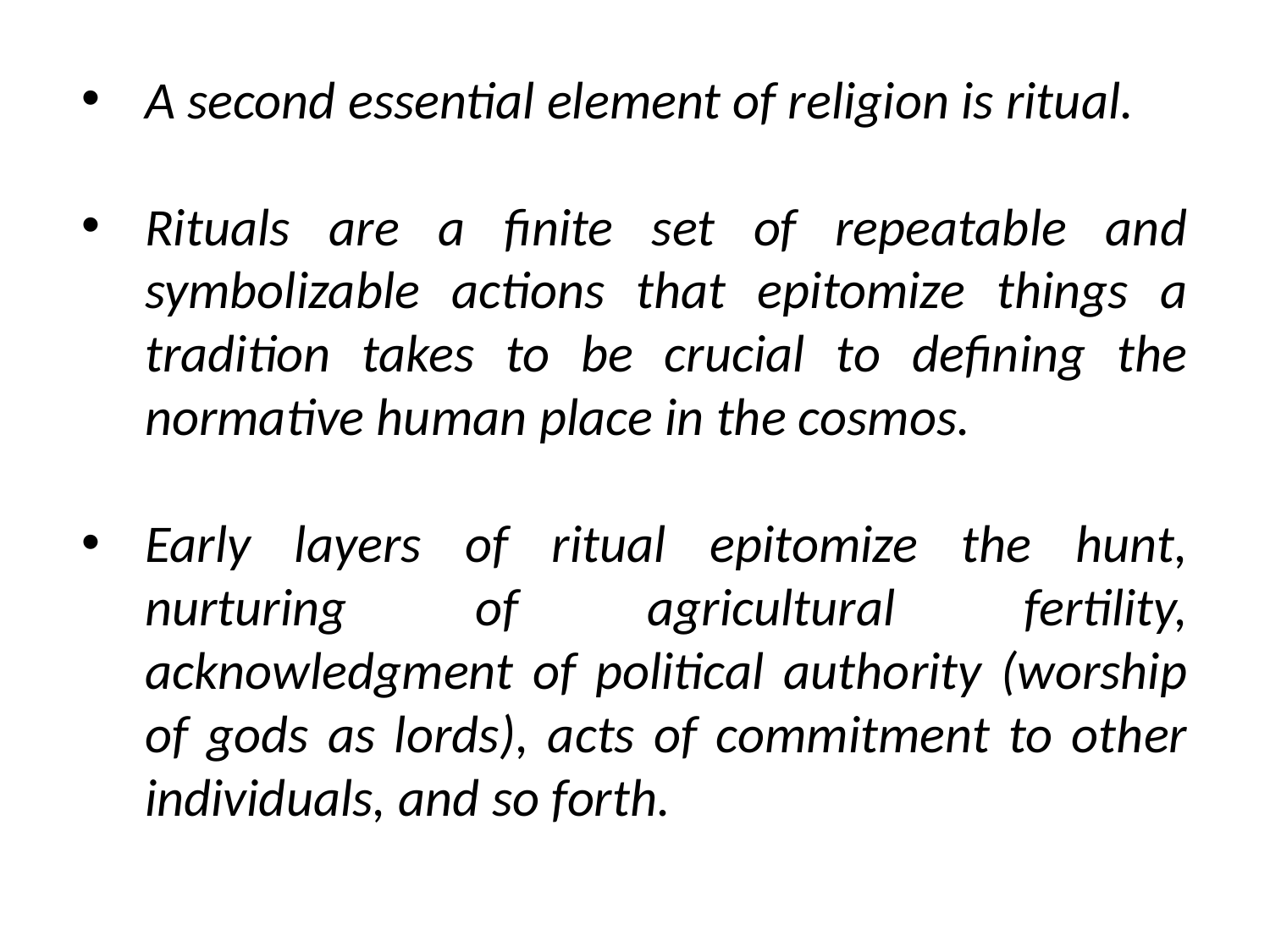

A second essential element of religion is ritual.

Rituals are a finite set of repeatable and symbolizable actions that epitomize things a tradition takes to be crucial to defining the normative human place in the cosmos.

Early layers of ritual epitomize the hunt, nurturing of agricultural fertility, acknowledgment of political authority (worship of gods as lords), acts of commitment to other individuals, and so forth.